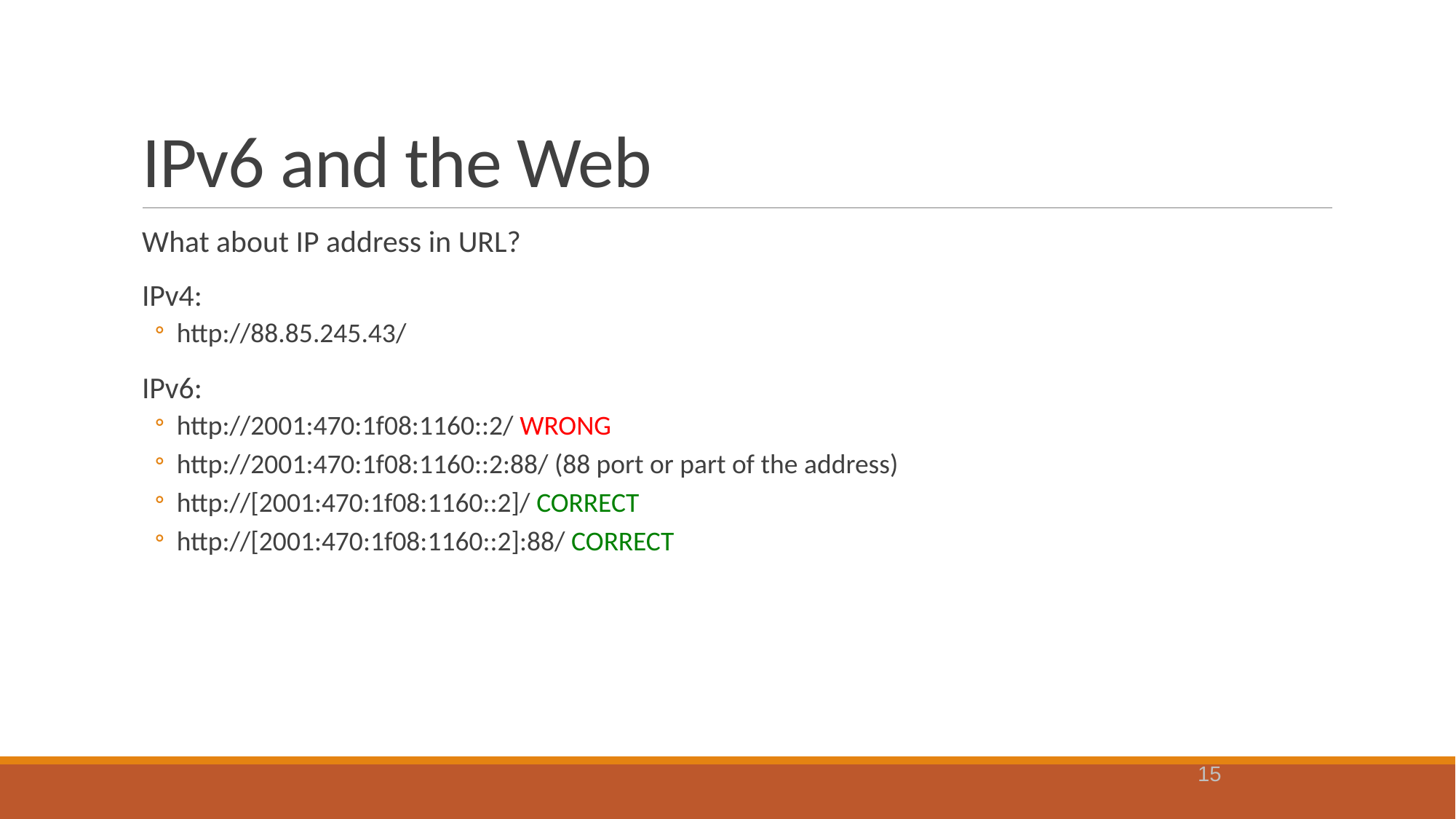

# IPv6 and the Web
What about IP address in URL?
IPv4:
http://88.85.245.43/
IPv6:
http://2001:470:1f08:1160::2/ WRONG
http://2001:470:1f08:1160::2:88/ (88 port or part of the address)
http://[2001:470:1f08:1160::2]/ CORRECT
http://[2001:470:1f08:1160::2]:88/ CORRECT
15